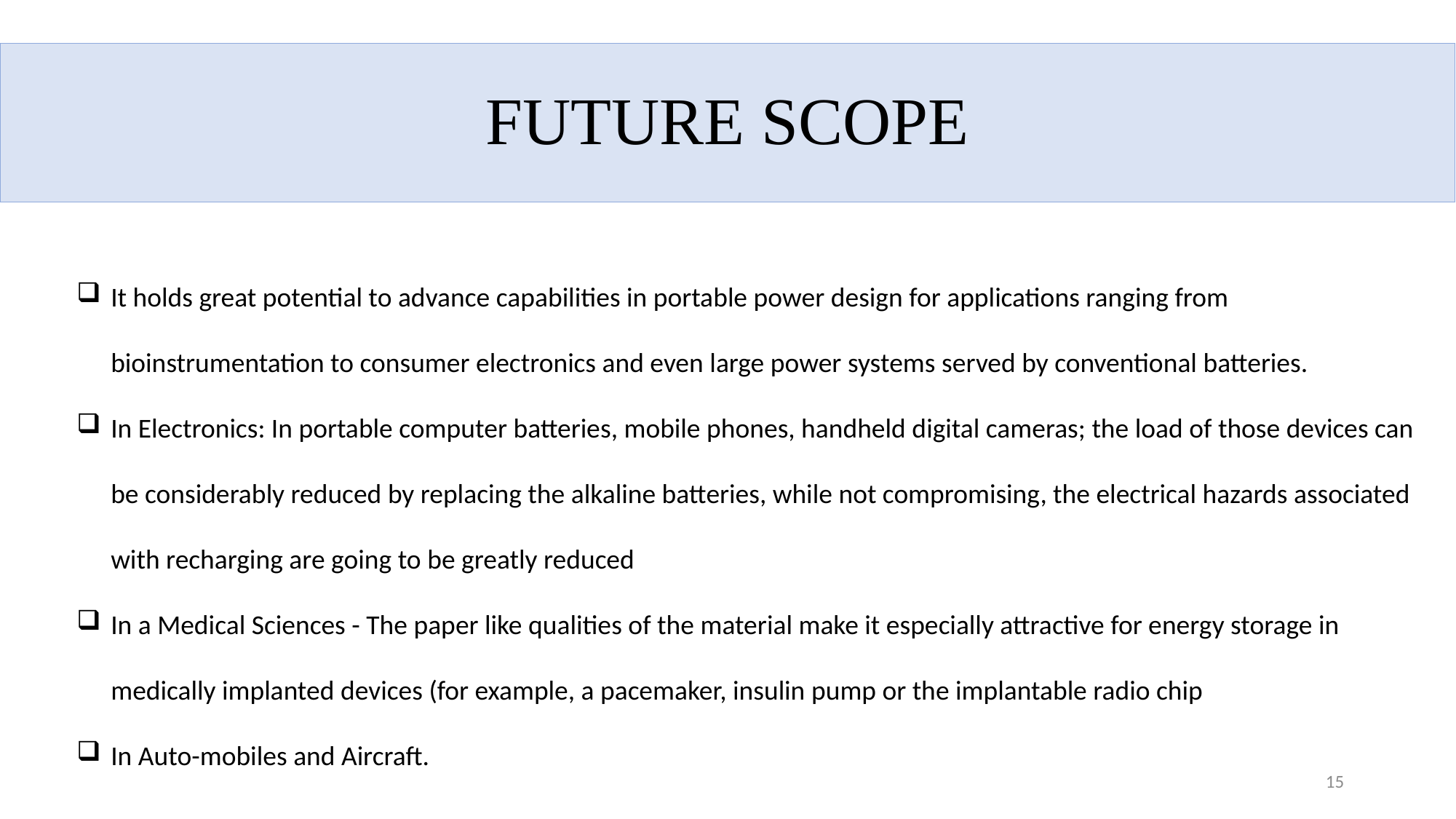

# INTRODUCTION
FUTURE SCOPE

It holds great potential to advance capabilities in portable power design for applications ranging from bioinstrumentation to consumer electronics and even large power systems served by conventional batteries.
In Electronics: In portable computer batteries, mobile phones, handheld digital cameras; the load of those devices can be considerably reduced by replacing the alkaline batteries, while not compromising, the electrical hazards associated with recharging are going to be greatly reduced
In a Medical Sciences - The paper like qualities of the material make it especially attractive for energy storage in medically implanted devices (for example, a pacemaker, insulin pump or the implantable radio chip
In Auto-mobiles and Aircraft.
15